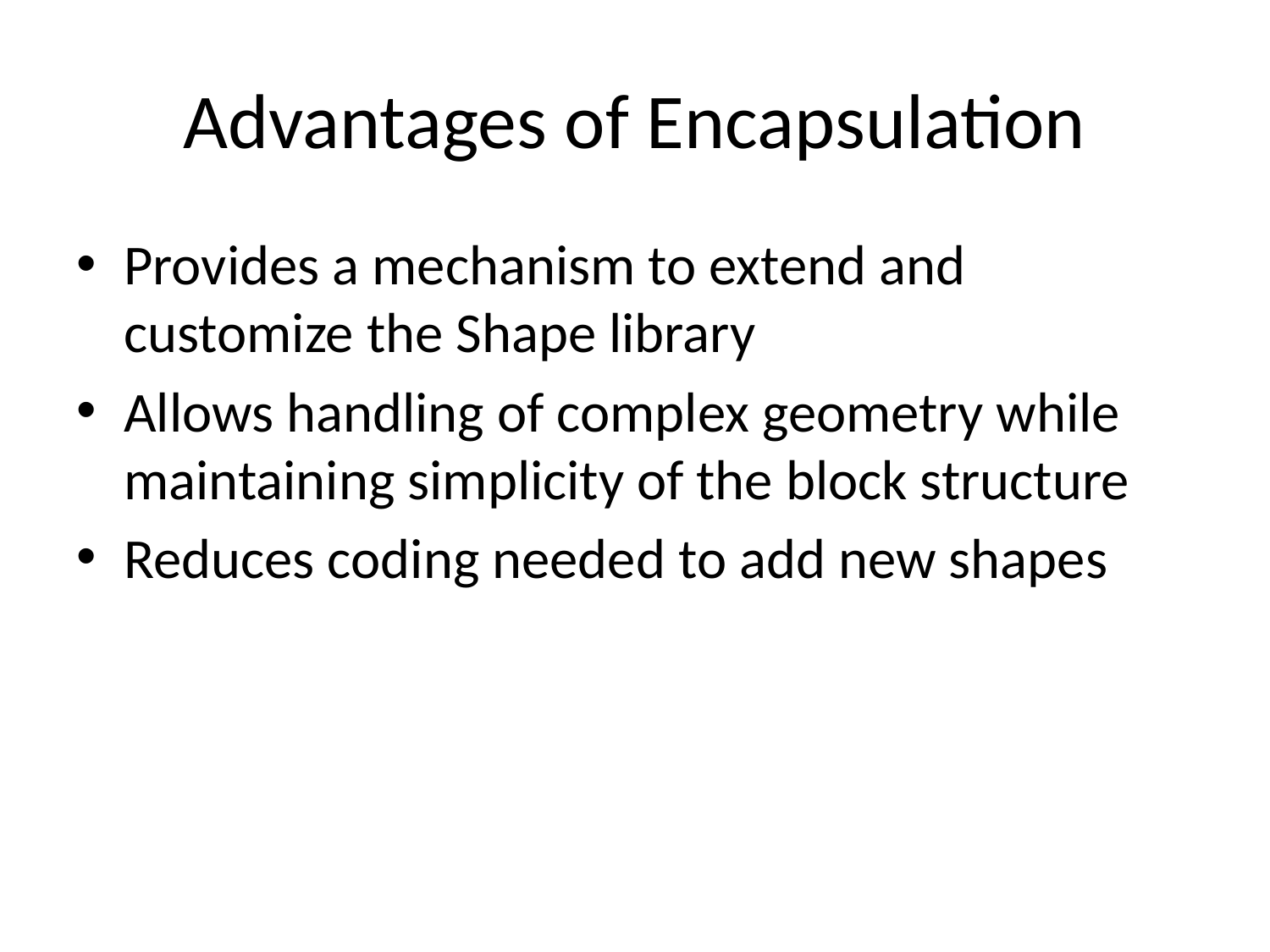

# Advantages of Encapsulation
Provides a mechanism to extend and customize the Shape library
Allows handling of complex geometry while maintaining simplicity of the block structure
Reduces coding needed to add new shapes